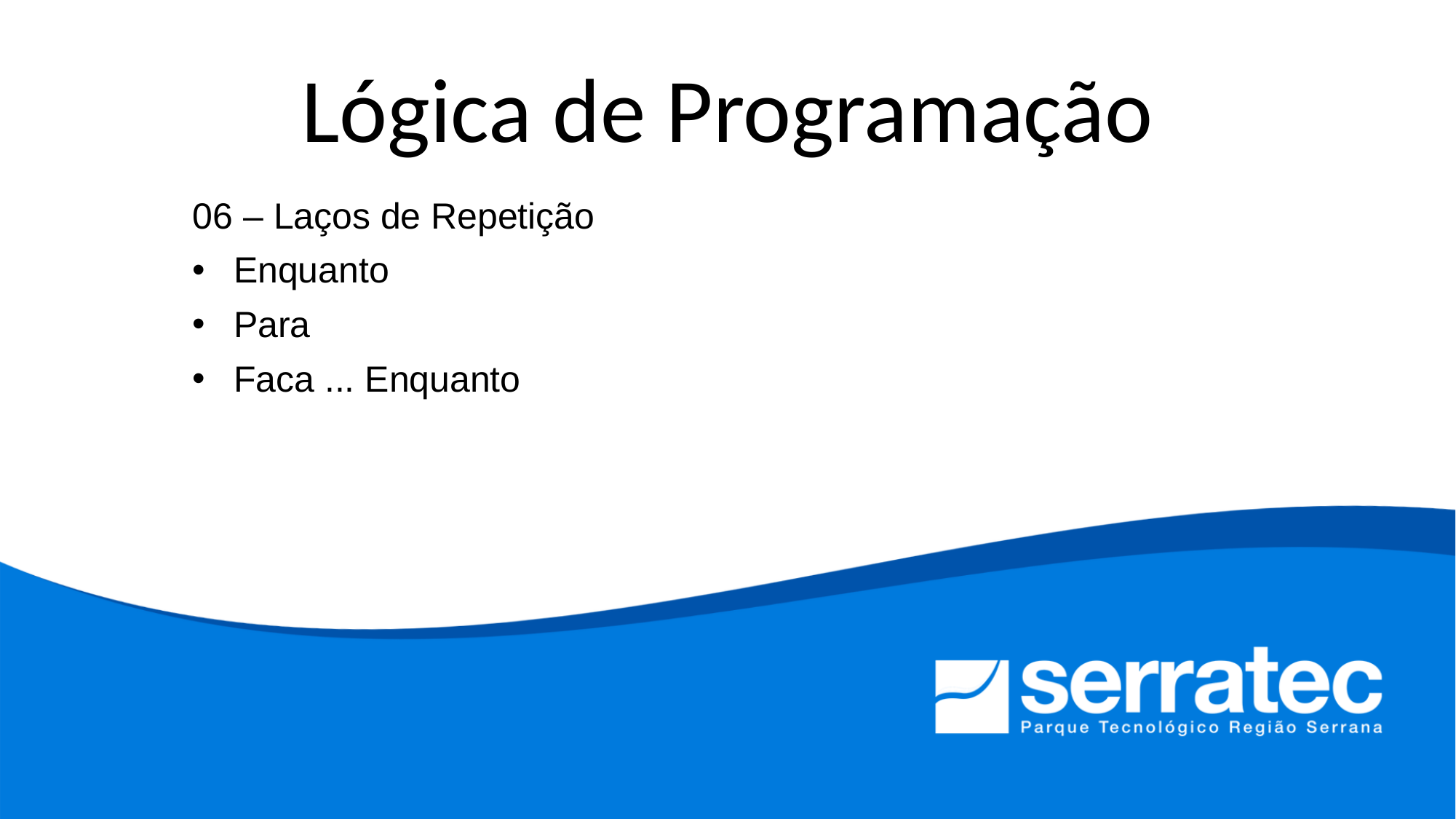

# Lógica de Programação
06 – Laços de Repetição
Enquanto
Para
Faca ... Enquanto